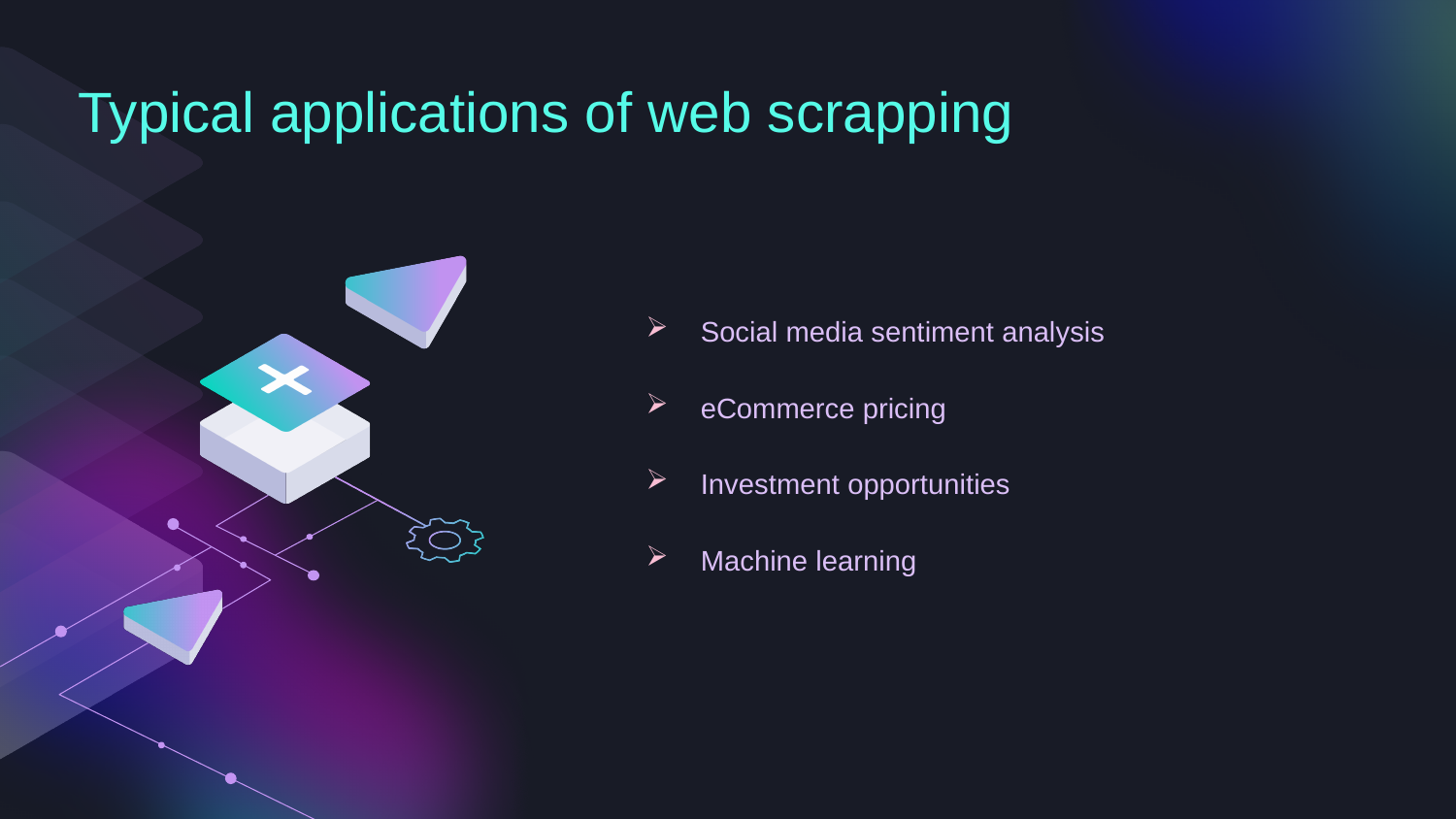

Typical applications of web scrapping
Social media sentiment analysis
eCommerce pricing
Investment opportunities
Machine learning
7